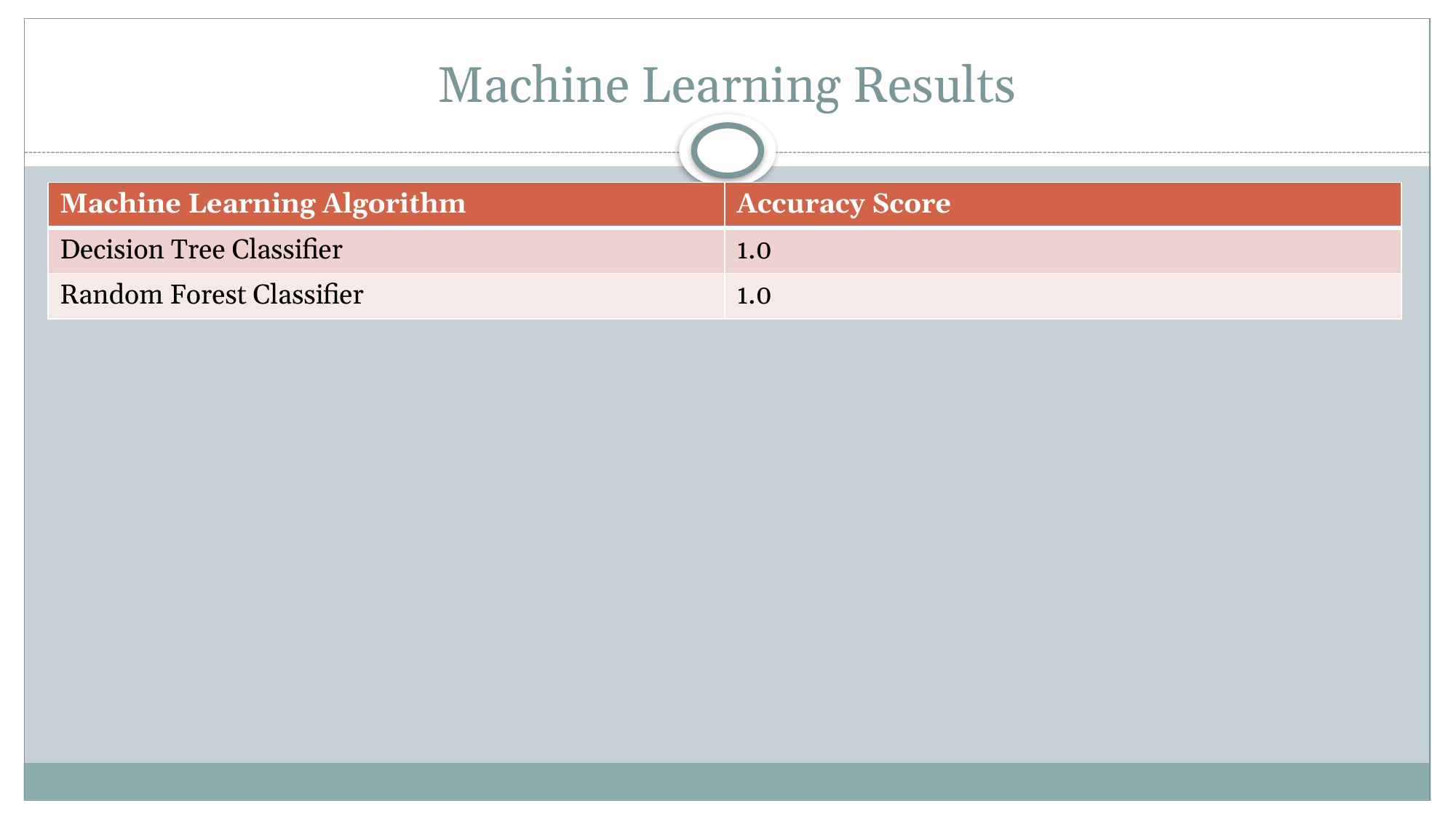

# Machine Learning Results
| Machine Learning Algorithm | Accuracy Score |
| --- | --- |
| Decision Tree Classifier | 1.0 |
| Random Forest Classifier | 1.0 |